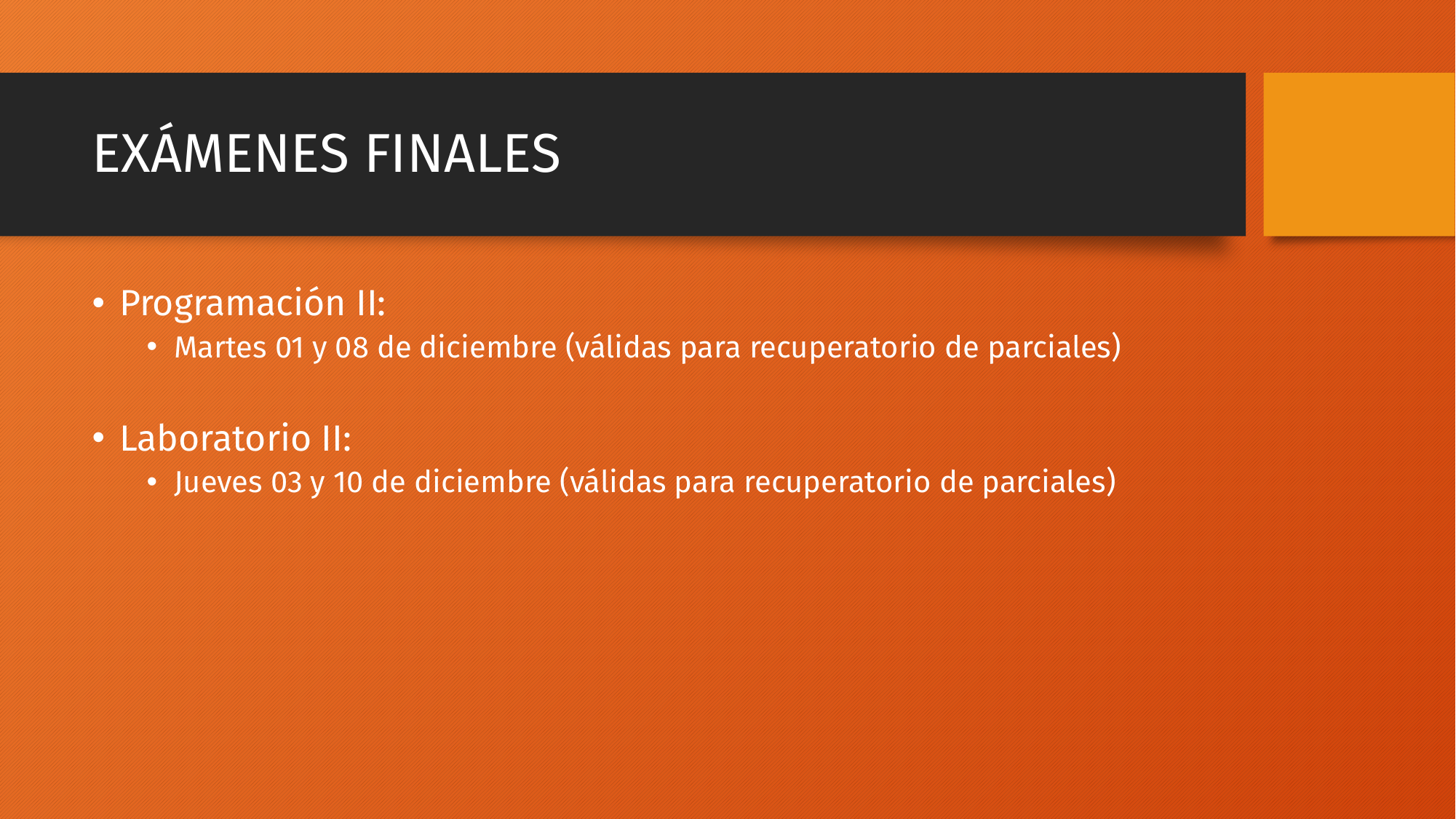

# EXÁMENES FINALES
Programación II:
Martes 01 y 08 de diciembre (válidas para recuperatorio de parciales)

Laboratorio II:
Jueves 03 y 10 de diciembre (válidas para recuperatorio de parciales)